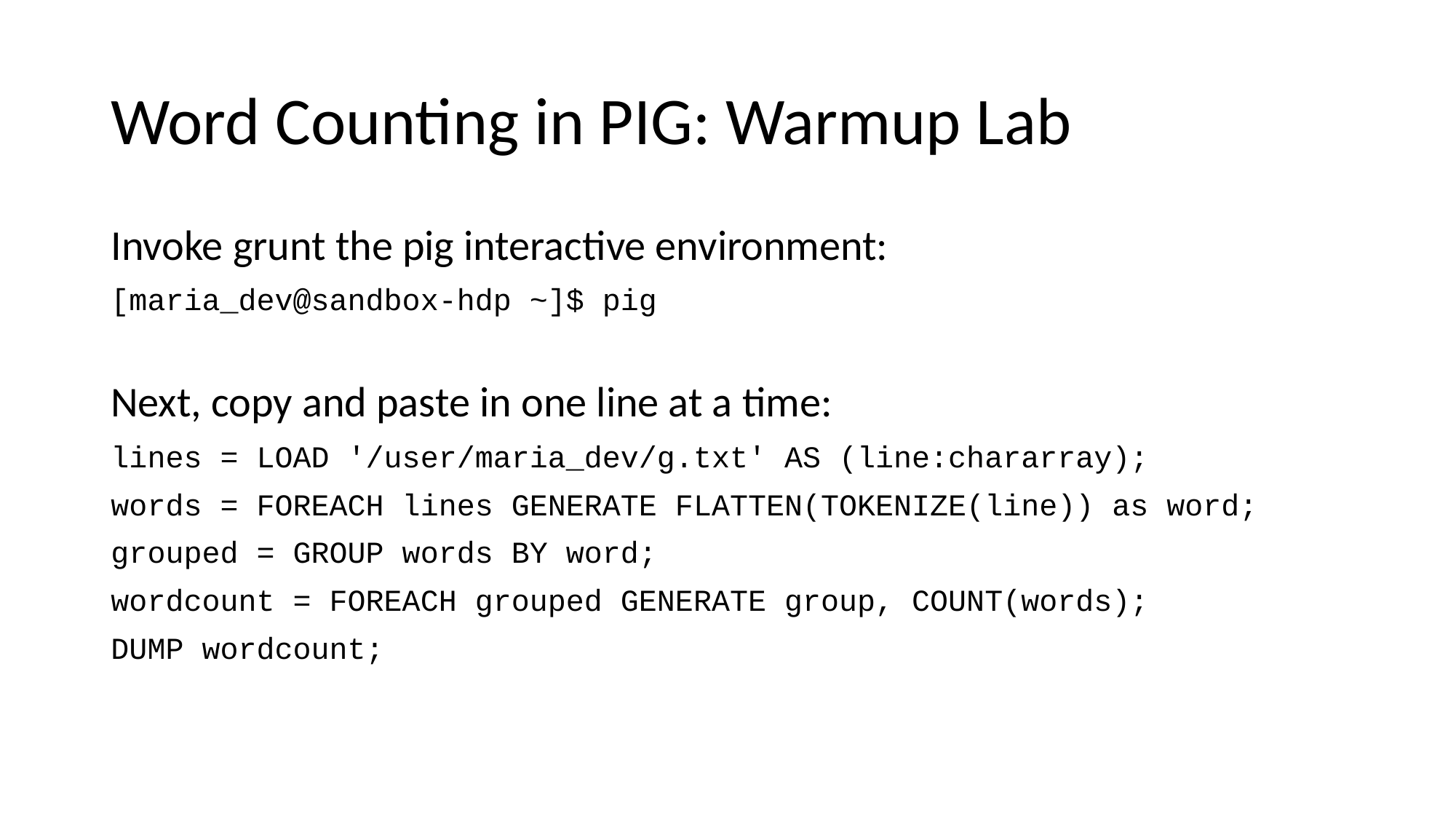

# Word Counting in PIG: Warmup Lab
Invoke grunt the pig interactive environment:
[maria_dev@sandbox-hdp ~]$ pig

Next, copy and paste in one line at a time:
lines = LOAD '/user/maria_dev/g.txt' AS (line:chararray);
words = FOREACH lines GENERATE FLATTEN(TOKENIZE(line)) as word;
grouped = GROUP words BY word;
wordcount = FOREACH grouped GENERATE group, COUNT(words);
DUMP wordcount;